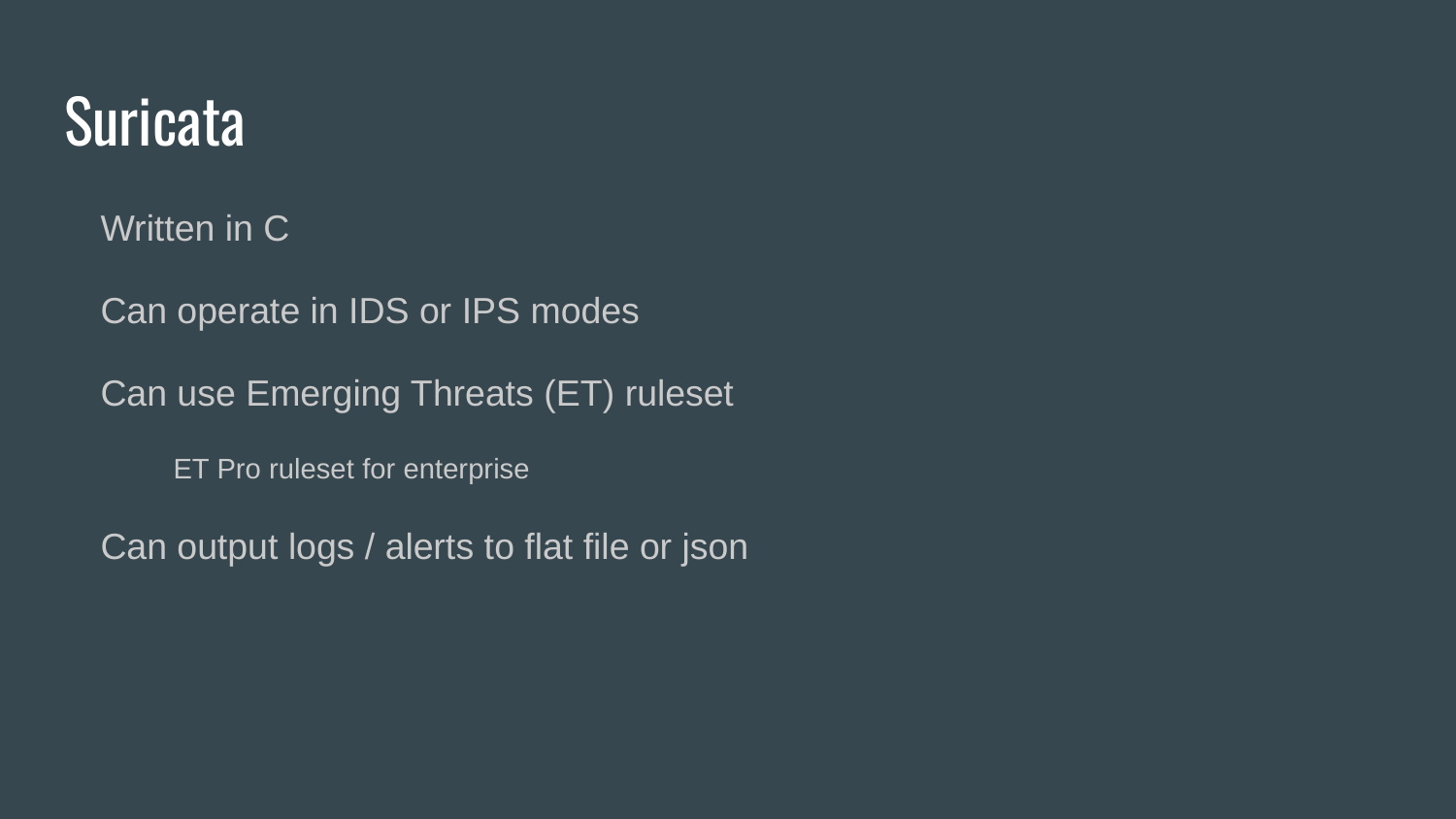

# Suricata
Written in C
Can operate in IDS or IPS modes
Can use Emerging Threats (ET) ruleset
ET Pro ruleset for enterprise
Can output logs / alerts to flat file or json